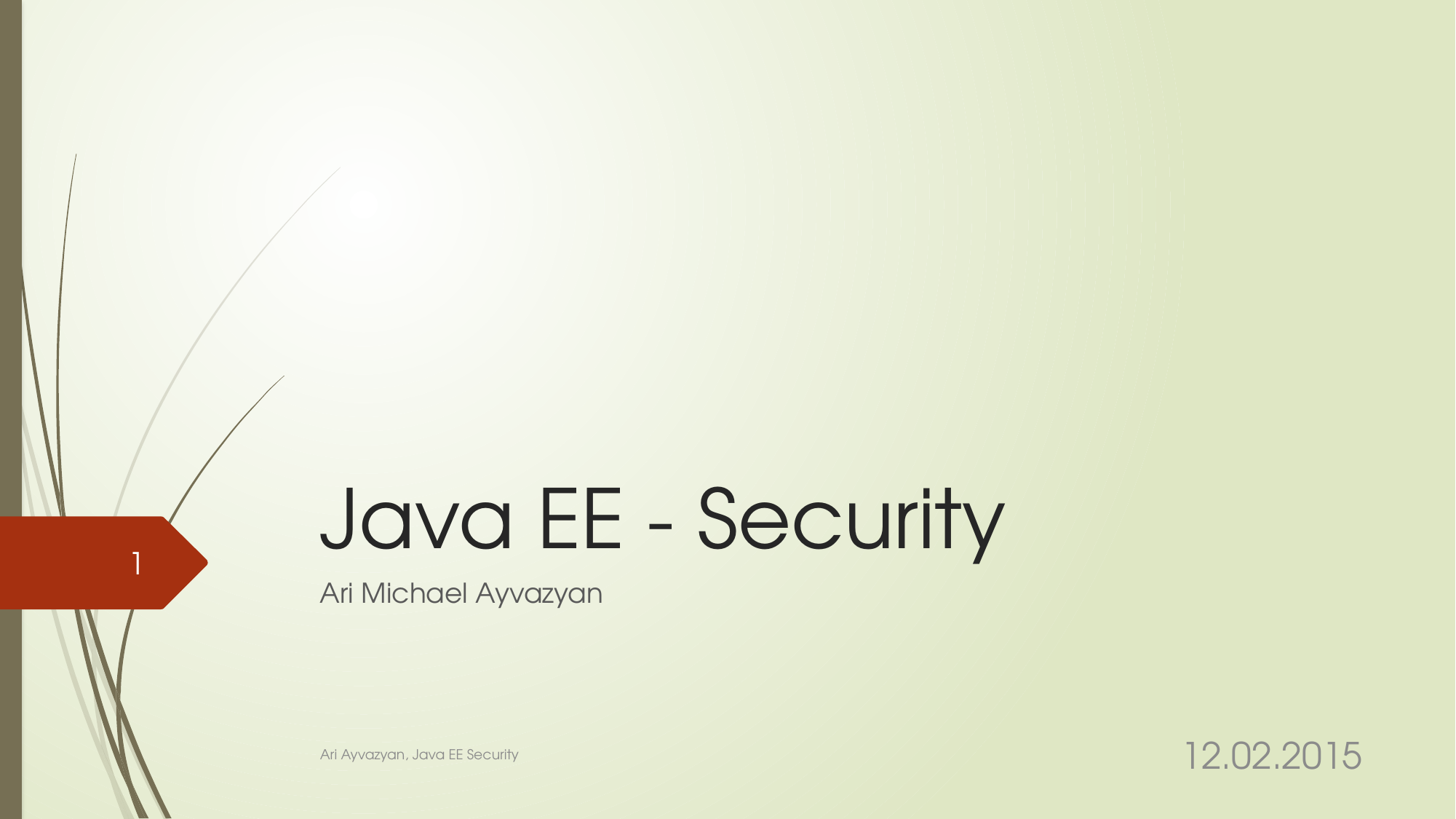

# Java EE - Security
1
Ari Michael Ayvazyan
12.02.2015
Ari Ayvazyan, Java EE Security